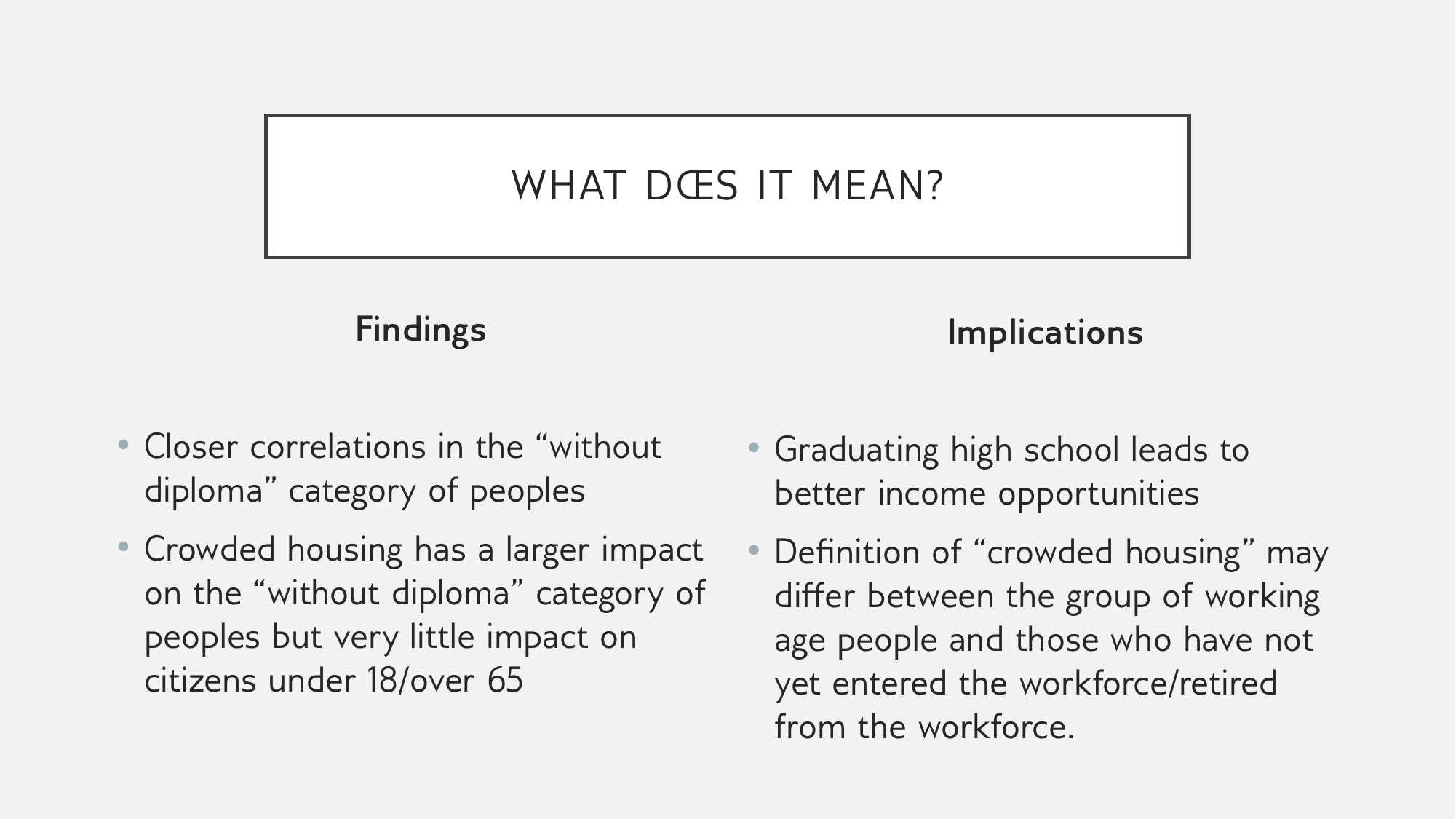

# What does it mean?
Findings

Closer correlations in the “without diploma” category of peoples
Crowded housing has a larger impact on the “without diploma” category of peoples but very little impact on citizens under 18/over 65
Implications

Graduating high school leads to better income opportunities
Definition of “crowded housing” may differ between the group of working age people and those who have not yet entered the workforce/retired from the workforce.